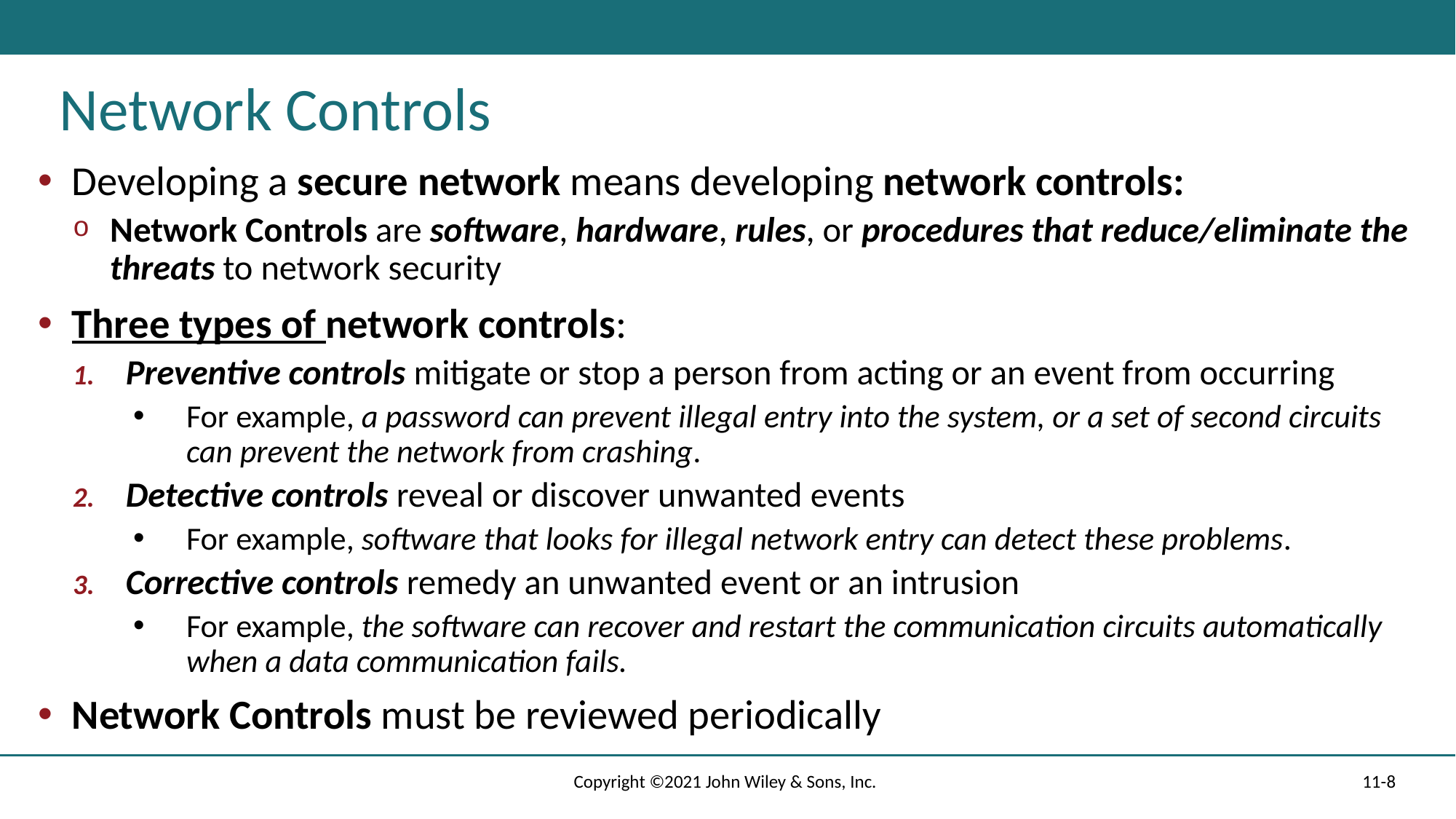

# Network Controls
Developing a secure network means developing network controls:
Network Controls are software, hardware, rules, or procedures that reduce/eliminate the threats to network security
Three types of network controls:
Preventive controls mitigate or stop a person from acting or an event from occurring
For example, a password can prevent illegal entry into the system, or a set of second circuits can prevent the network from crashing.
Detective controls reveal or discover unwanted events
For example, software that looks for illegal network entry can detect these problems.
Corrective controls remedy an unwanted event or an intrusion
For example, the software can recover and restart the communication circuits automatically when a data communication fails.
Network Controls must be reviewed periodically

Copyright ©2021 John Wiley & Sons, Inc.
11-8